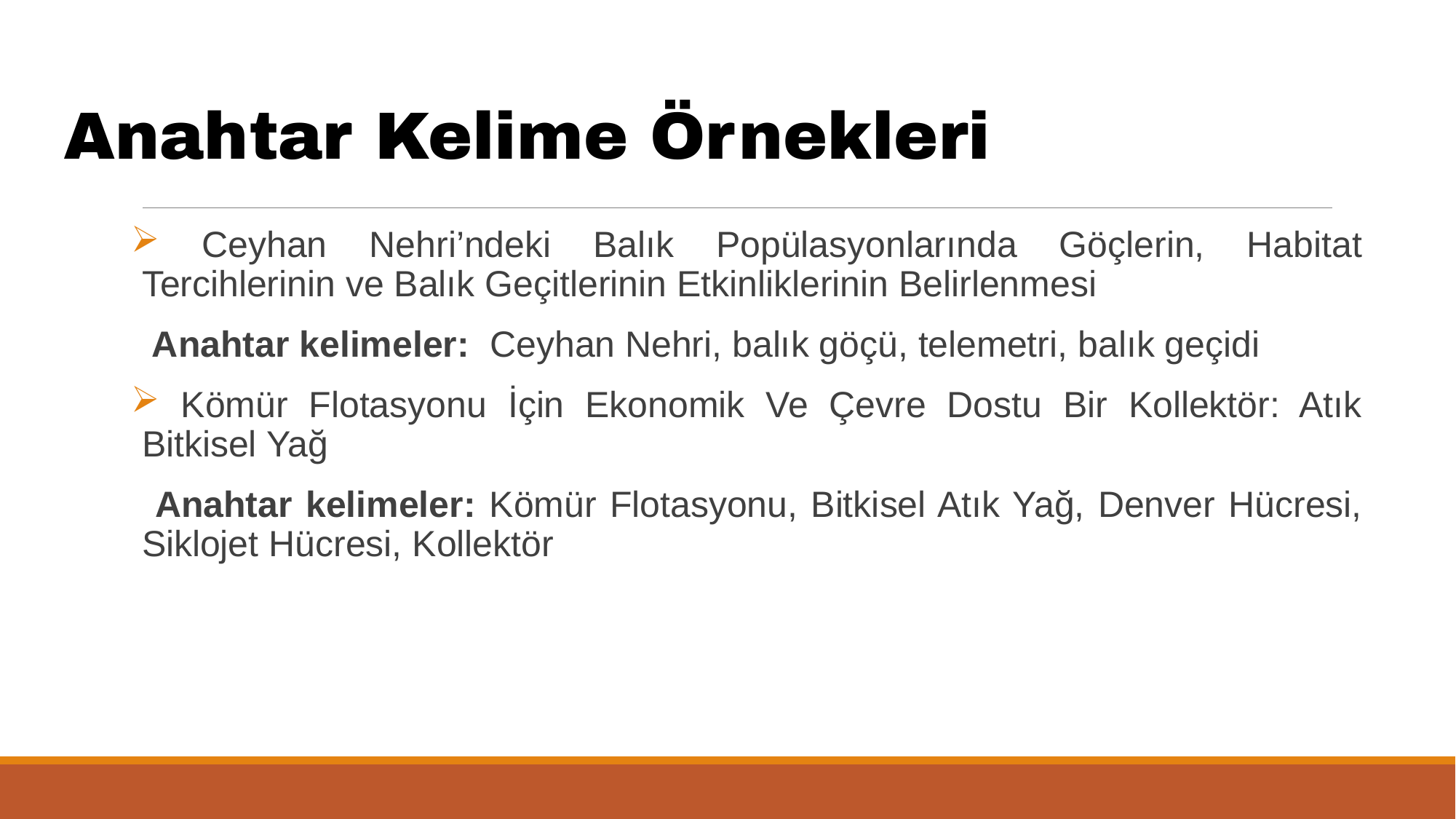

Anahtar Kelime Örnekleri
 Ceyhan Nehri’ndeki Balık Popülasyonlarında Göçlerin, Habitat Tercihlerinin ve Balık Geçitlerinin Etkinliklerinin Belirlenmesi
 Anahtar kelimeler:  Ceyhan Nehri, balık göçü, telemetri, balık geçidi
 Kömür Flotasyonu İçin Ekonomik Ve Çevre Dostu Bir Kollektör: Atık Bitkisel Yağ
 Anahtar kelimeler: Kömür Flotasyonu, Bitkisel Atık Yağ, Denver Hücresi, Siklojet Hücresi, Kollektör